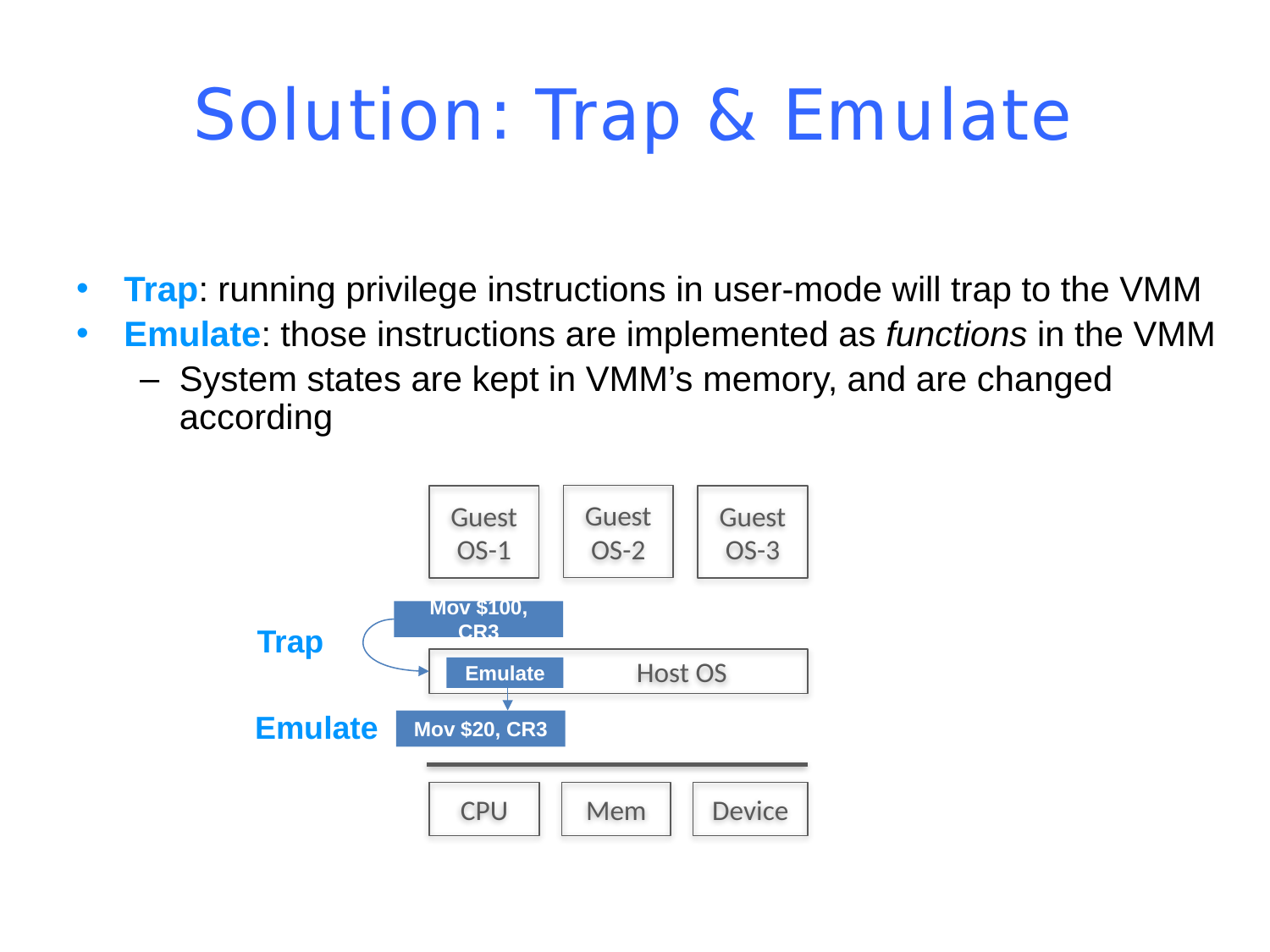

# Solution: Trap & Emulate
Trap: running privilege instructions in user-mode will trap to the VMM
Emulate: those instructions are implemented as functions in the VMM
System states are kept in VMM’s memory, and are changed according
Guest OS-2
Guest OS-1
Guest OS-3
Mov $100, CR3
Trap
                    Host OS
Emulate
Emulate
Mov $20, CR3
Mem
CPU
Device